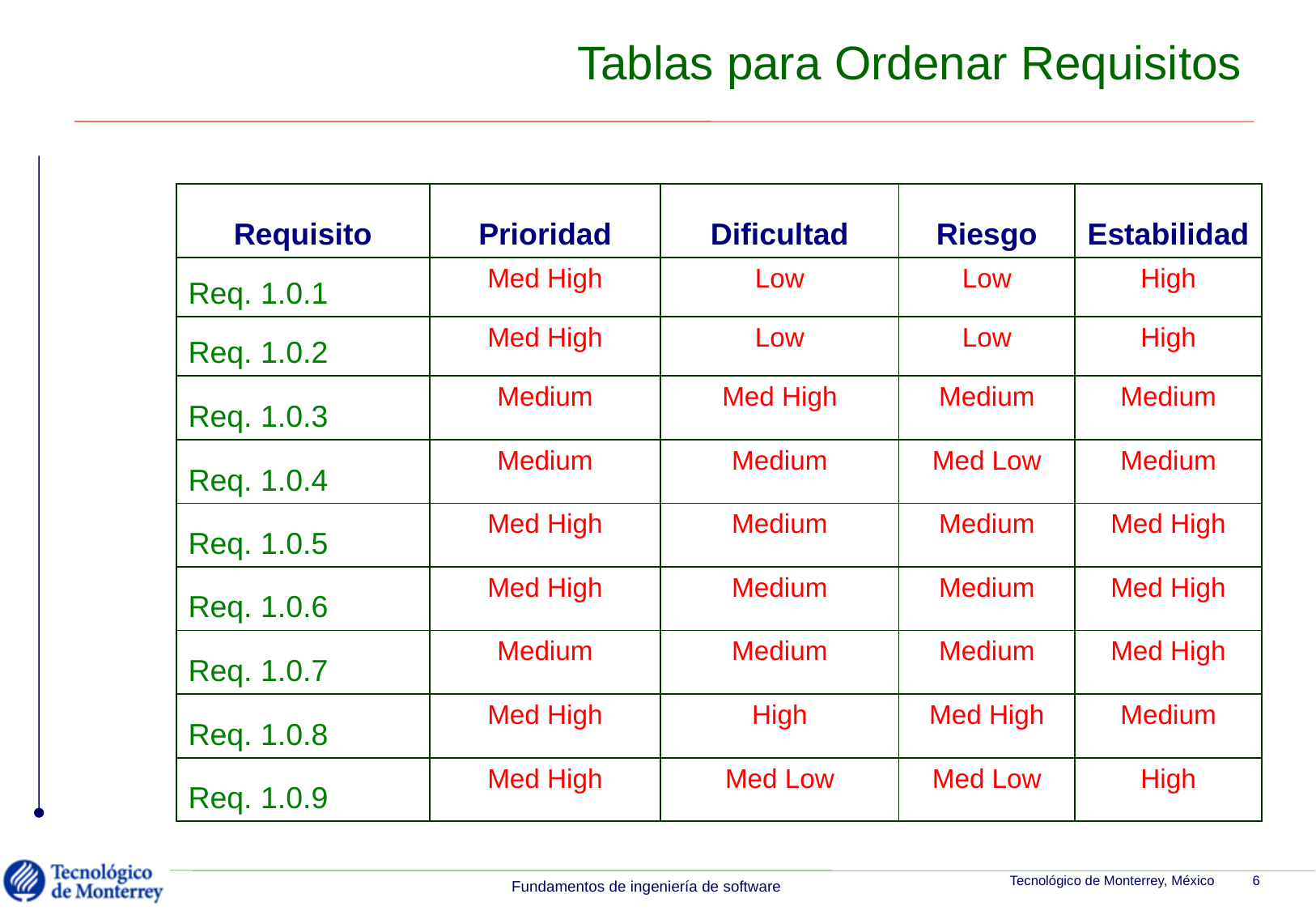

# Tablas para Ordenar Requisitos
| Requisito | Prioridad | Dificultad | Riesgo | Estabilidad |
| --- | --- | --- | --- | --- |
| Req. 1.0.1 | Med High | Low | Low | High |
| Req. 1.0.2 | Med High | Low | Low | High |
| Req. 1.0.3 | Medium | Med High | Medium | Medium |
| Req. 1.0.4 | Medium | Medium | Med Low | Medium |
| Req. 1.0.5 | Med High | Medium | Medium | Med High |
| Req. 1.0.6 | Med High | Medium | Medium | Med High |
| Req. 1.0.7 | Medium | Medium | Medium | Med High |
| Req. 1.0.8 | Med High | High | Med High | Medium |
| Req. 1.0.9 | Med High | Med Low | Med Low | High |